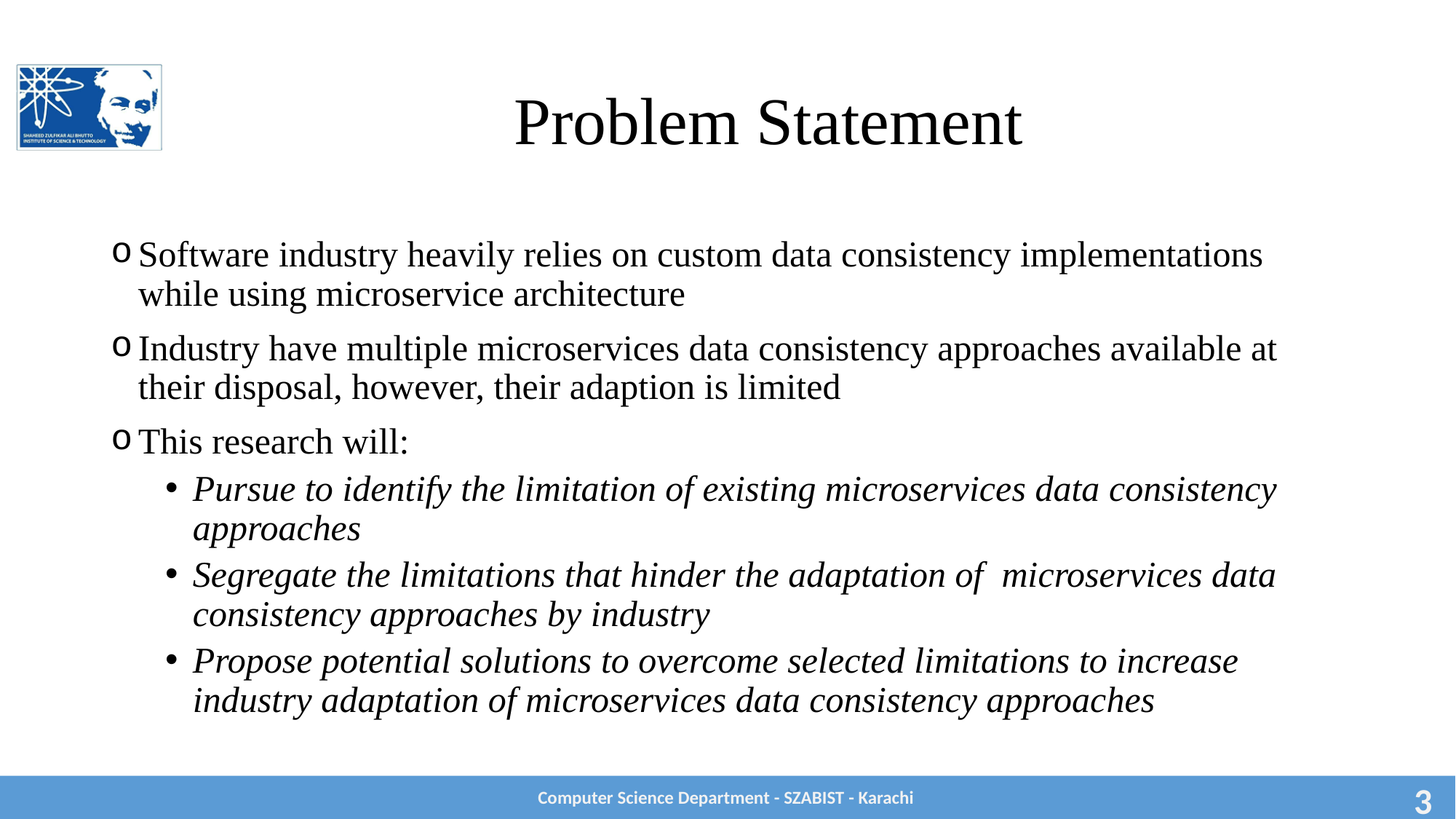

# Problem Statement
Software industry heavily relies on custom data consistency implementations while using microservice architecture
Industry have multiple microservices data consistency approaches available at their disposal, however, their adaption is limited
This research will:
Pursue to identify the limitation of existing microservices data consistency approaches
Segregate the limitations that hinder the adaptation of  microservices data consistency approaches by industry
Propose potential solutions to overcome selected limitations to increase industry adaptation of microservices data consistency approaches
Computer Science Department - SZABIST - Karachi
3